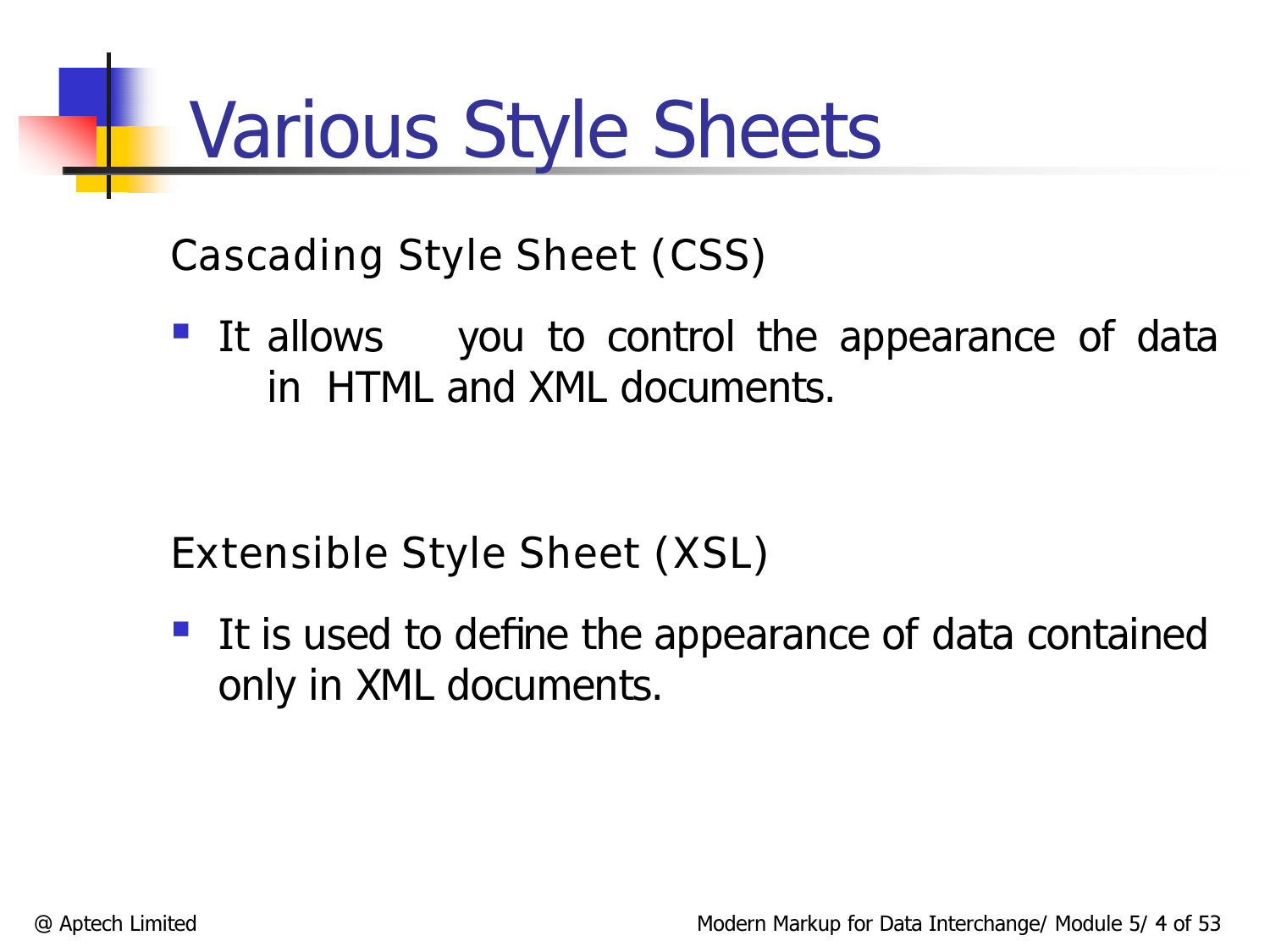

# Various Style Sheets

Cascading Style Sheet (CSS)
It	allows	you	to	control	the	appearance	of	data	in  HTML and XML documents.

Extensible Style Sheet (XSL)
It is used to define the appearance of data contained  only in XML documents.
@ Aptech Limited
Modern Markup for Data Interchange/ Module 5/ 4 of 53